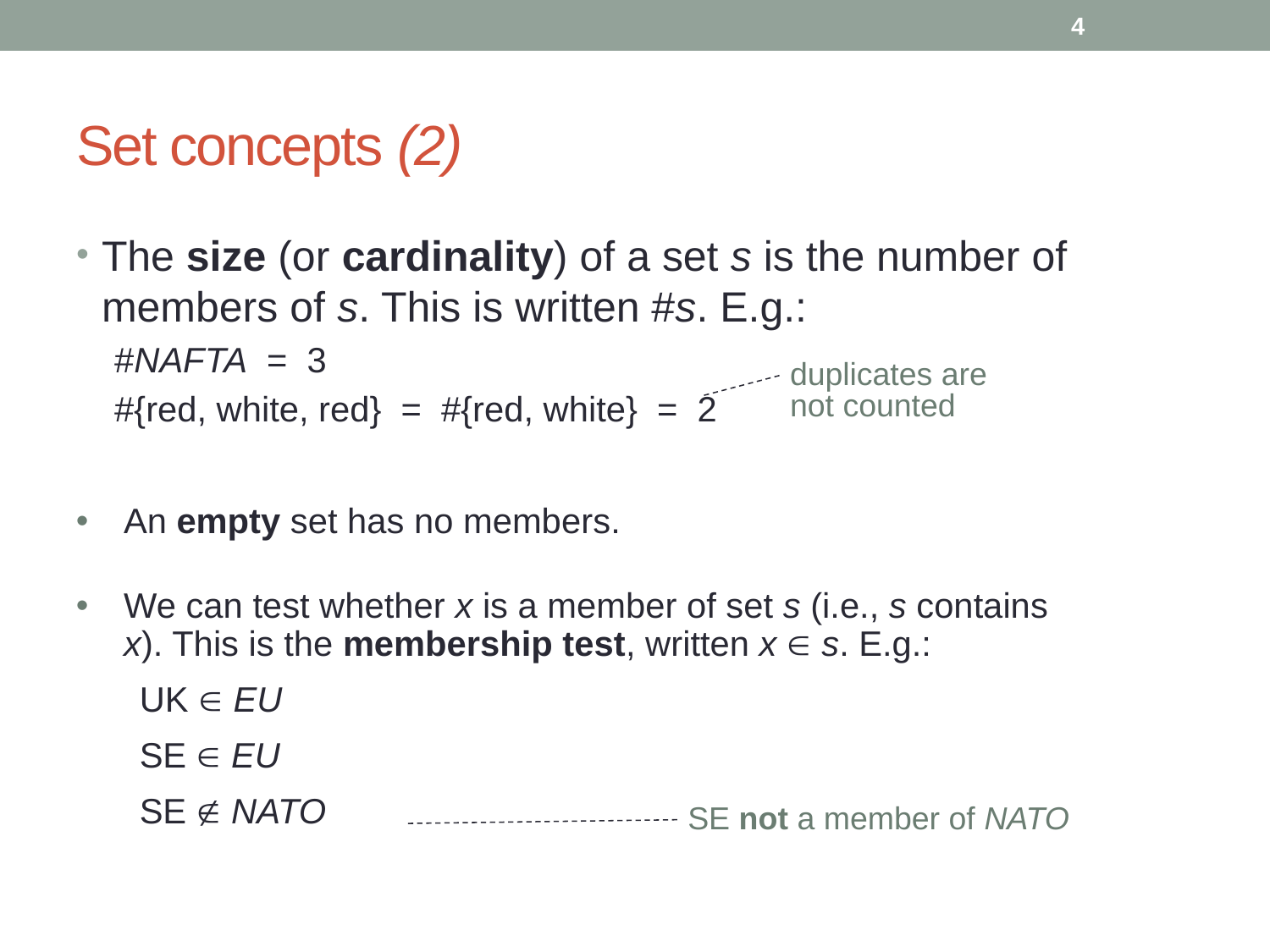

4
# Set concepts (2)
The size (or cardinality) of a set s is the number of members of s. This is written #s. E.g.:
#NAFTA  =  3
#{red, white, red}  =  #{red, white}  =  2
duplicates are not counted
An empty set has no members.
We can test whether x is a member of set s (i.e., s contains x). This is the membership test, written x ∈ s. E.g.:
UK ∈ EU
SE ∈ EU
SE ∉ NATO
SE not a member of NATO